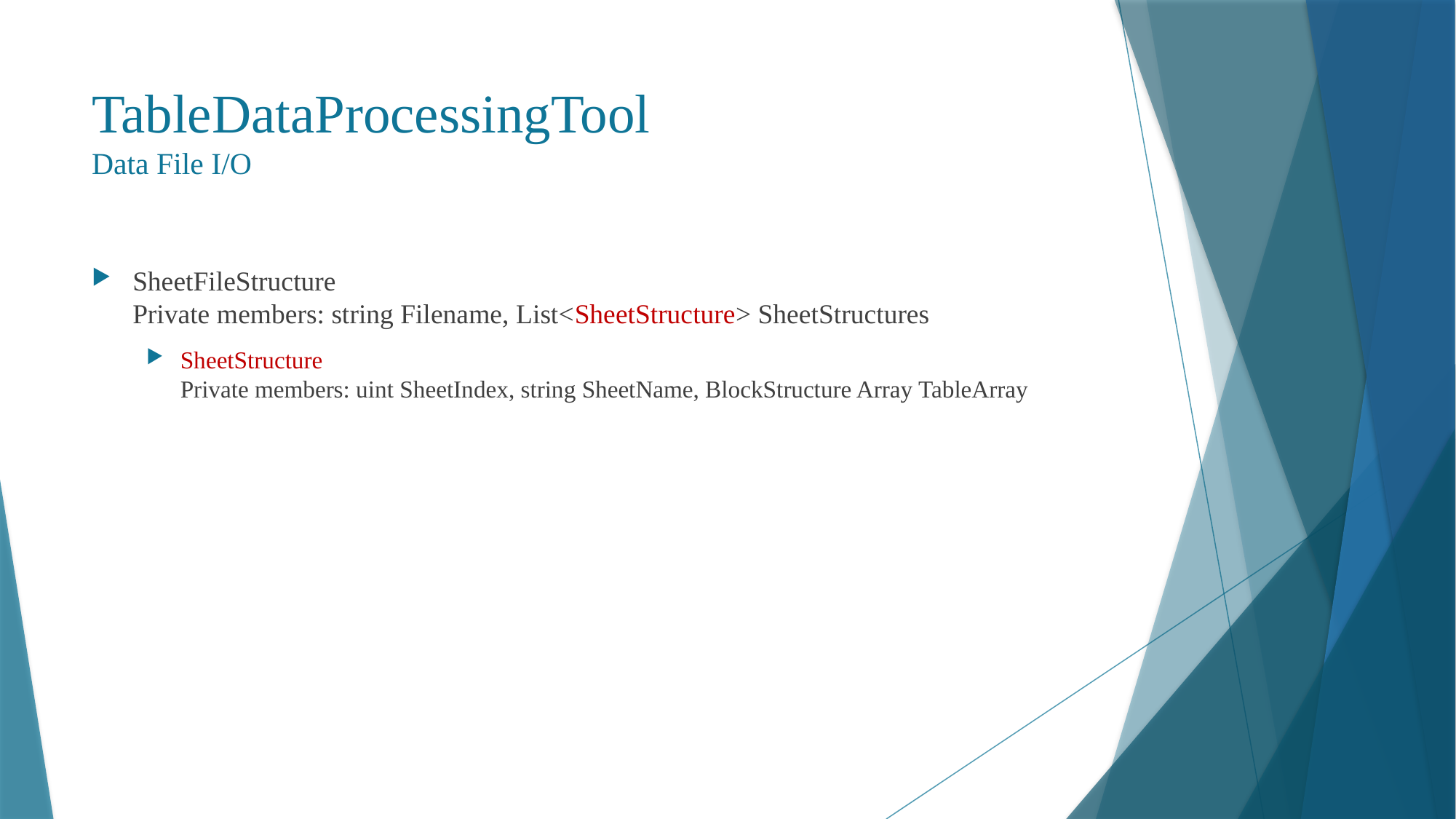

# TableDataProcessingTool Data File I/O
SheetFileStructure
Private members: string Filename, List<SheetStructure> SheetStructures
SheetStructure
Private members: uint SheetIndex, string SheetName, BlockStructure Array TableArray